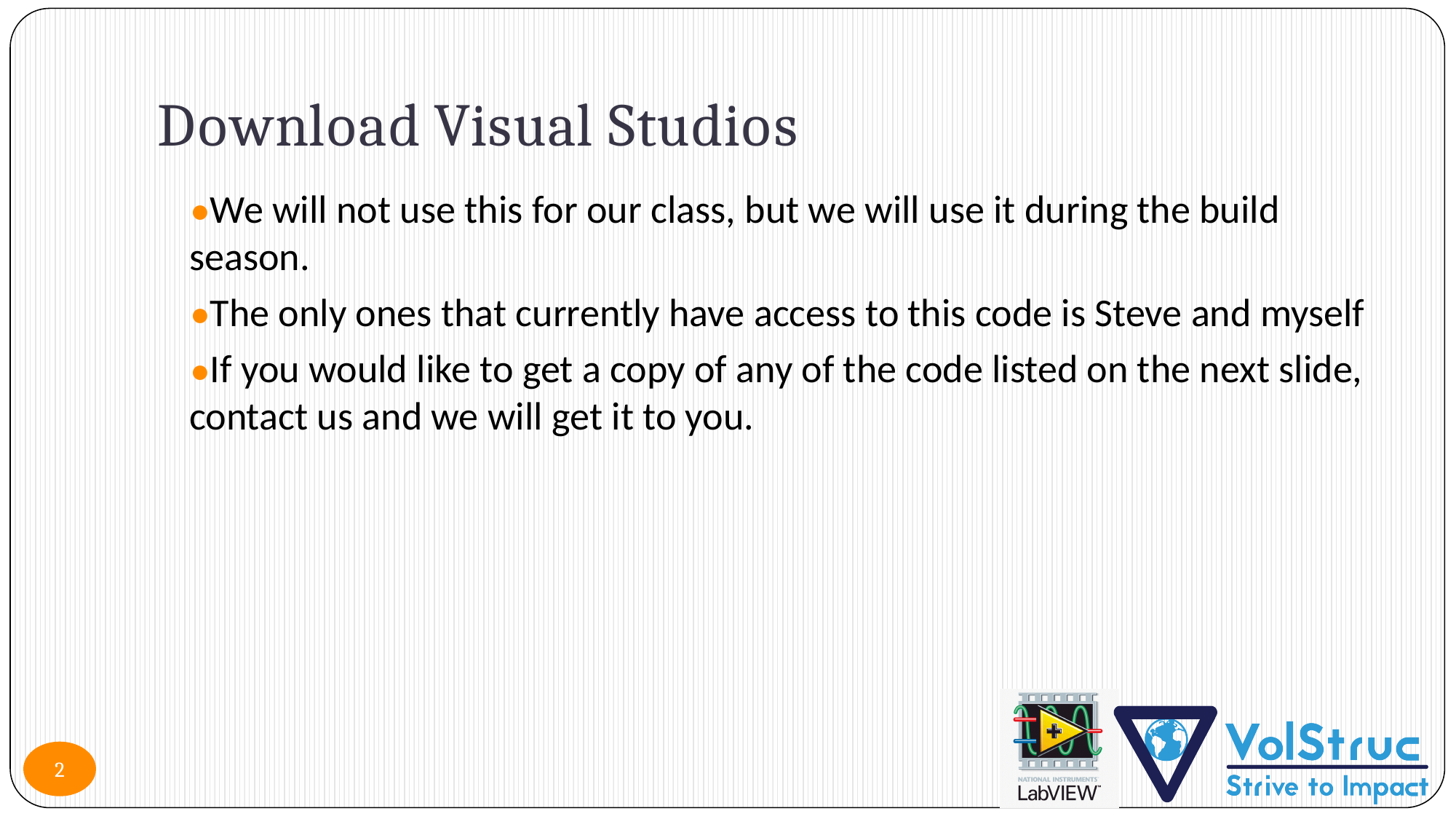

# Download Visual Studios
We will not use this for our class, but we will use it during the build season.
The only ones that currently have access to this code is Steve and myself
If you would like to get a copy of any of the code listed on the next slide, contact us and we will get it to you.
2